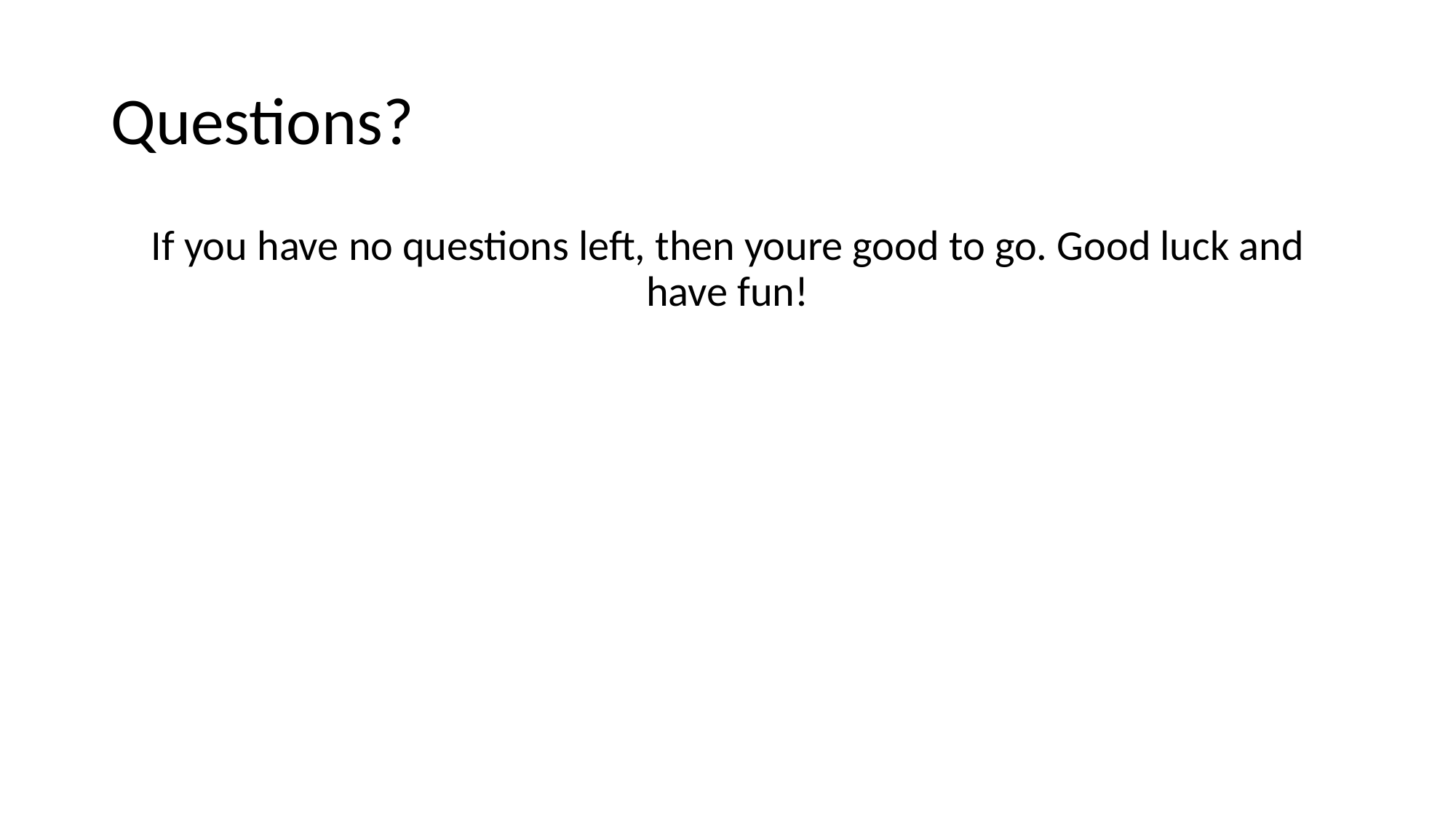

# Questions?
If you have no questions left, then youre good to go. Good luck and have fun!